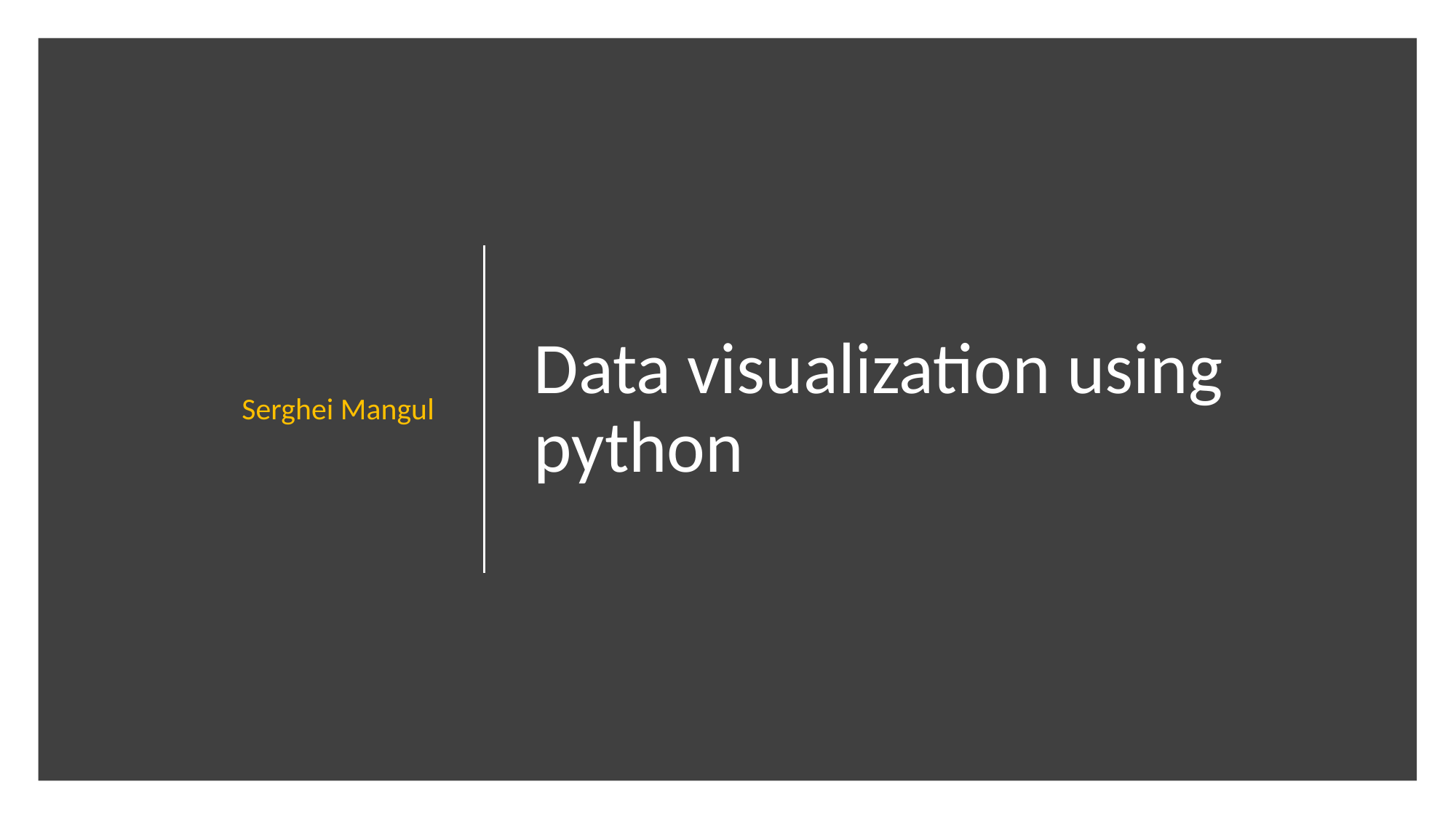

Serghei Mangul
# Data visualization using python